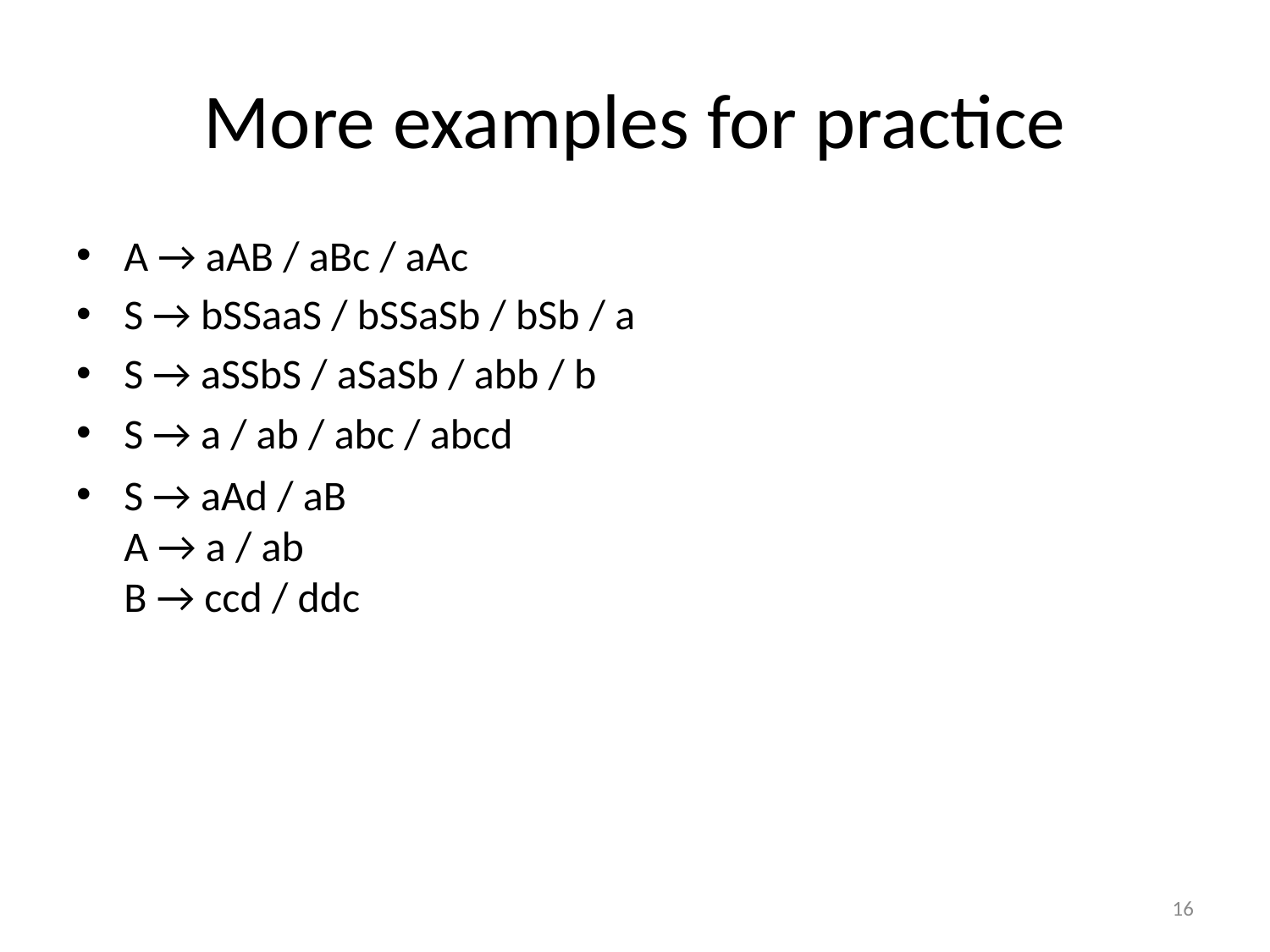

# More examples for practice
A → aAB / aBc / aAc
S → bSSaaS / bSSaSb / bSb / a
S → aSSbS / aSaSb / abb / b
S → a / ab / abc / abcd
S → aAd / aB
A → a / ab
B → ccd / ddc
16